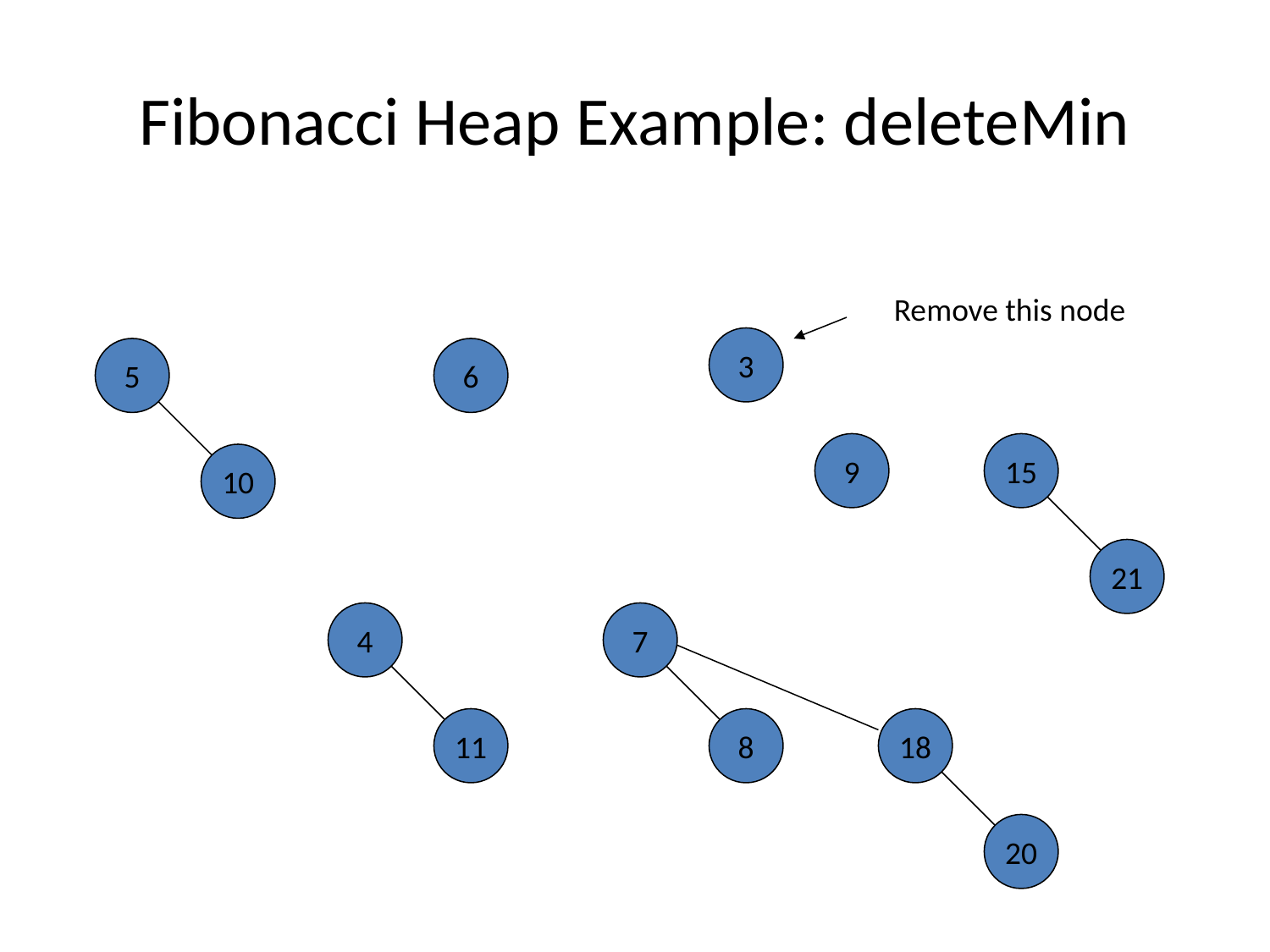

# Fibonacci Heap Example: deleteMin
Remove this node

3
5
6

9
15
10

21
4
7

11
8
18

20